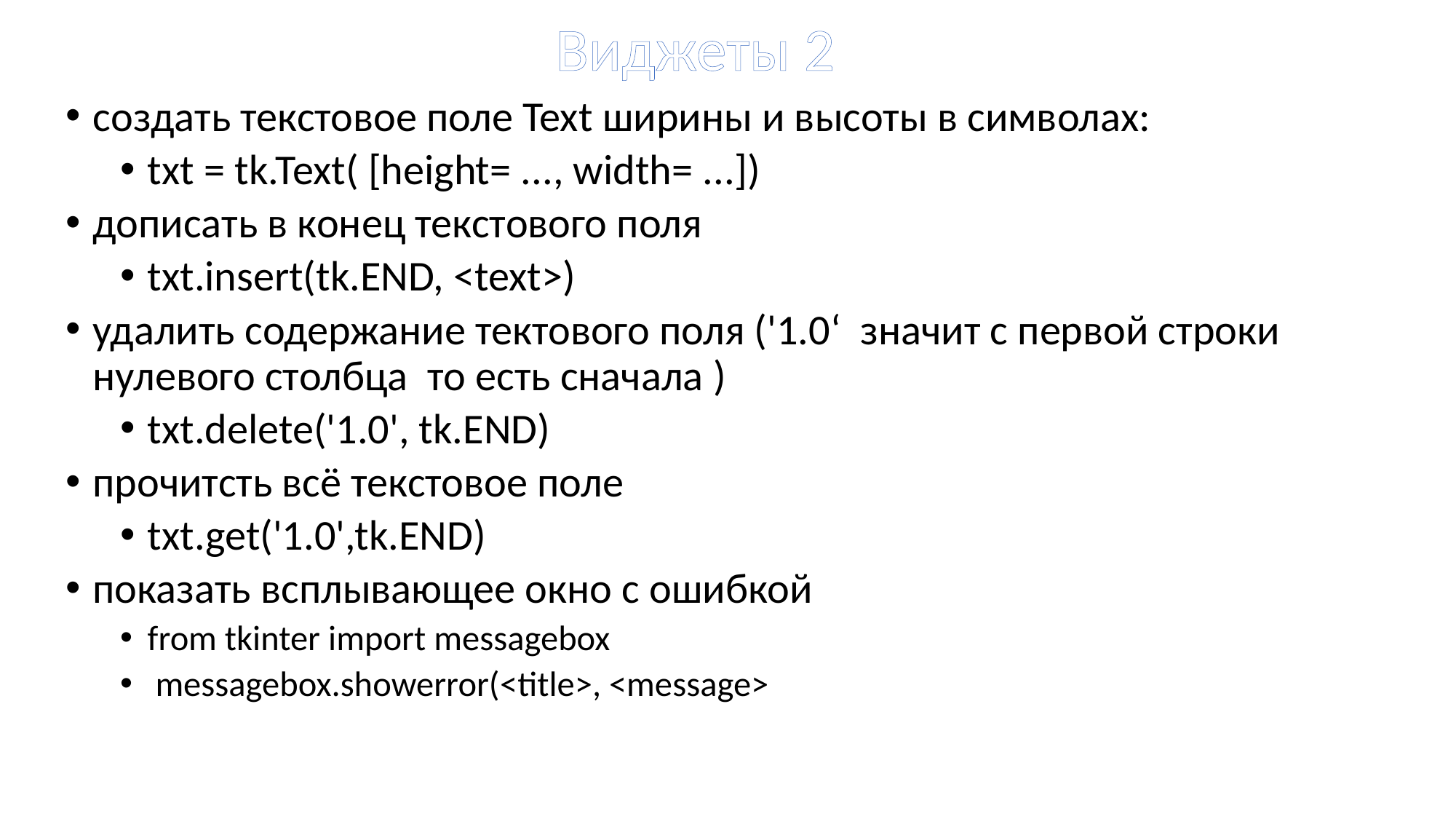

# Виджеты 2
создать текстовое поле Text ширины и высоты в символах:
txt = tk.Text( [height= ..., width= ...])
дописать в конец текстового поля
txt.insert(tk.END, <text>)
удалить содержание тектового поля ('1.0‘  значит с первой строки нулевого столбца  то есть сначала )
txt.delete('1.0', tk.END)
прочитсть всё текстовое поле
txt.get('1.0',tk.END)
показать всплывающее окно с ошибкой
from tkinter import messagebox
 messagebox.showerror(<title>, <message>